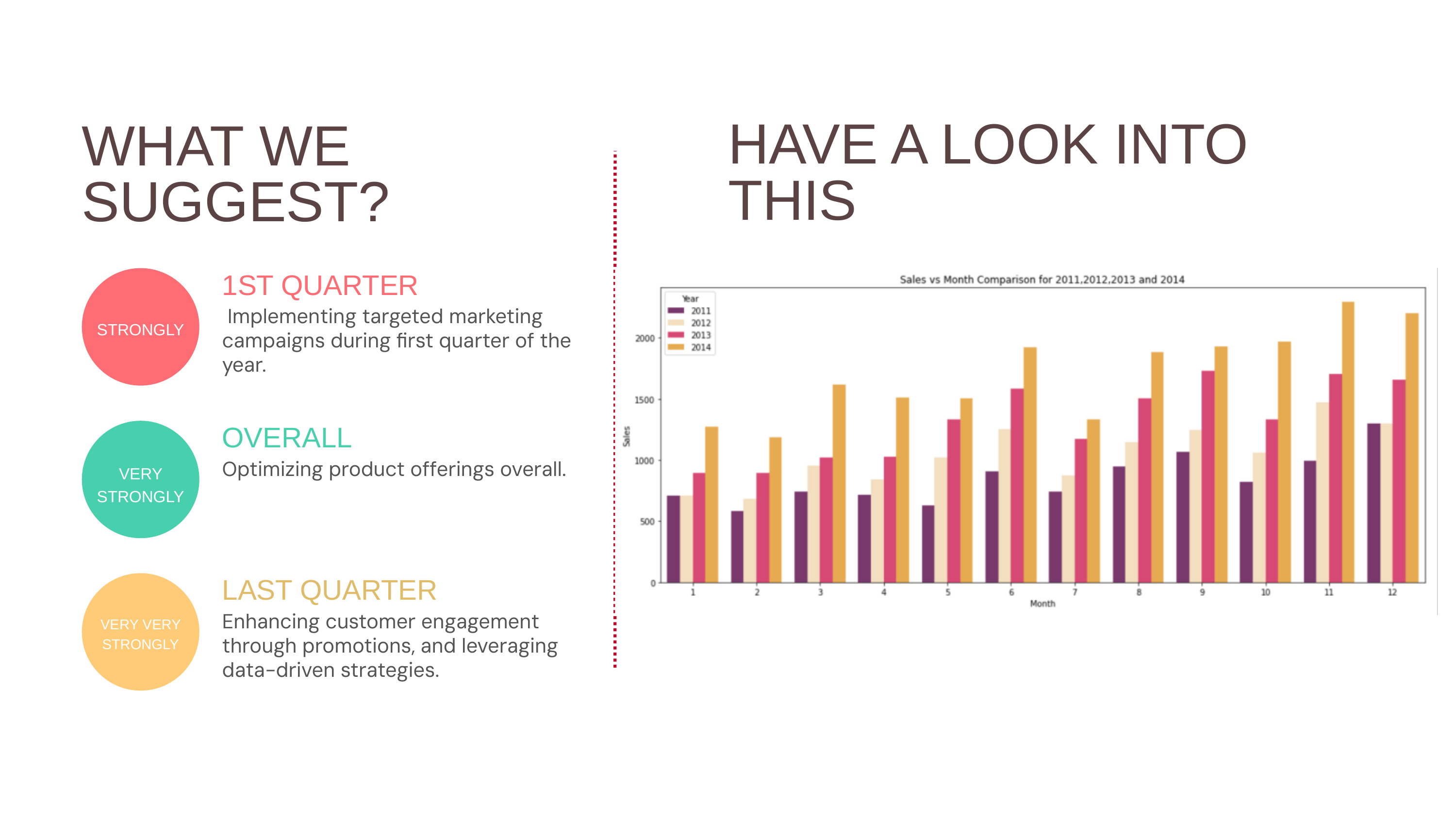

HAVE A LOOK INTO THIS
WHAT WE SUGGEST?
+24K

1ST QUARTER

 Implementing targeted marketing campaigns during first quarter of the year.
STRONGLY
OVERALL

Optimizing product offerings overall.
VERY STRONGLY
LAST QUARTER

Enhancing customer engagement through promotions, and leveraging data-driven strategies.
VERY VERY STRONGLY